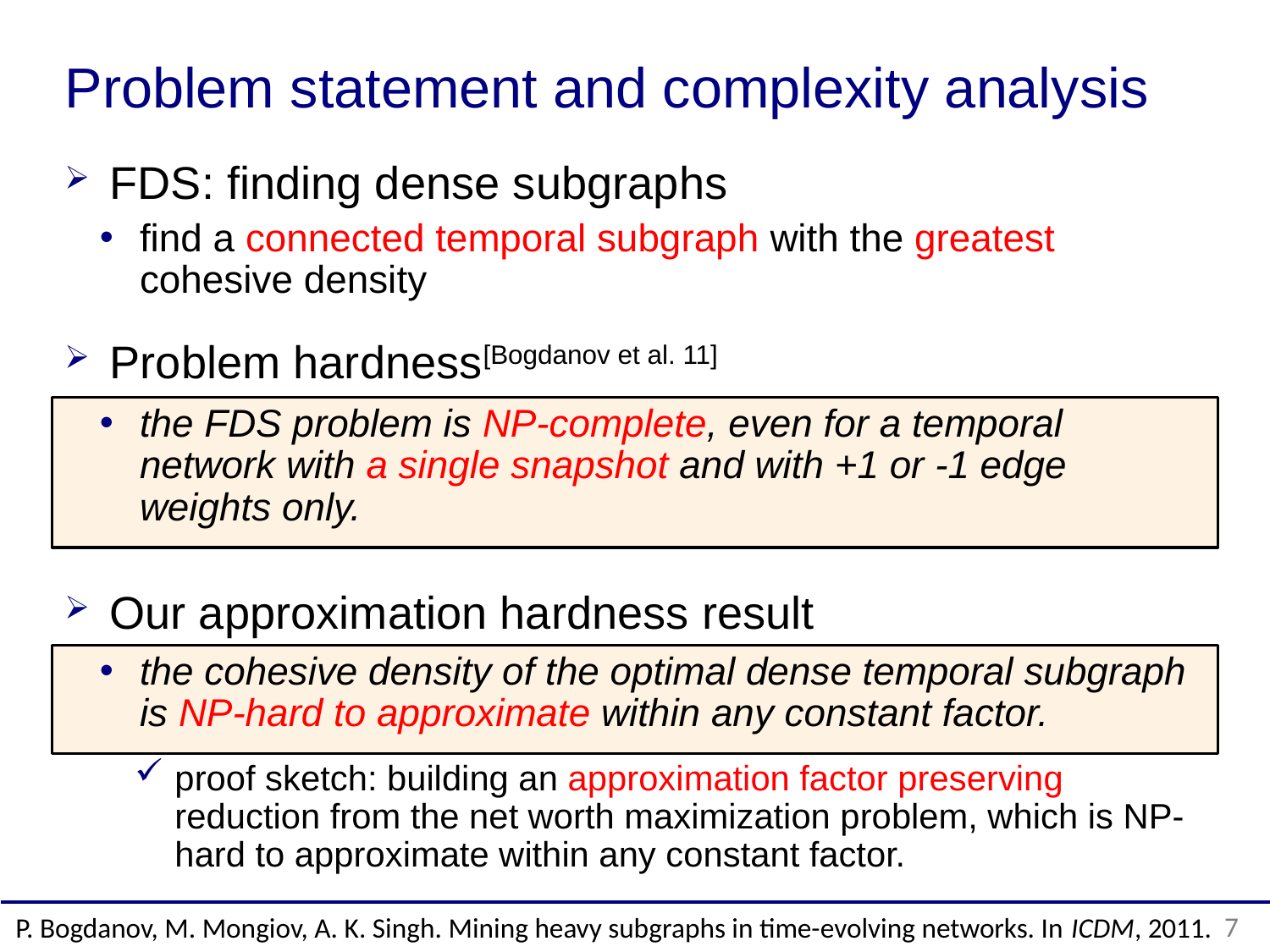

# Problem statement and complexity analysis
FDS: finding dense subgraphs
find a connected temporal subgraph with the greatest cohesive density
Problem hardness[Bogdanov et al. 11]
the FDS problem is NP-complete, even for a temporal network with a single snapshot and with +1 or -1 edge weights only.
Our approximation hardness result
the cohesive density of the optimal dense temporal subgraph is NP-hard to approximate within any constant factor.
proof sketch: building an approximation factor preserving reduction from the net worth maximization problem, which is NP-hard to approximate within any constant factor.
7
P. Bogdanov, M. Mongiov, A. K. Singh. Mining heavy subgraphs in time-evolving networks. In ICDM, 2011.